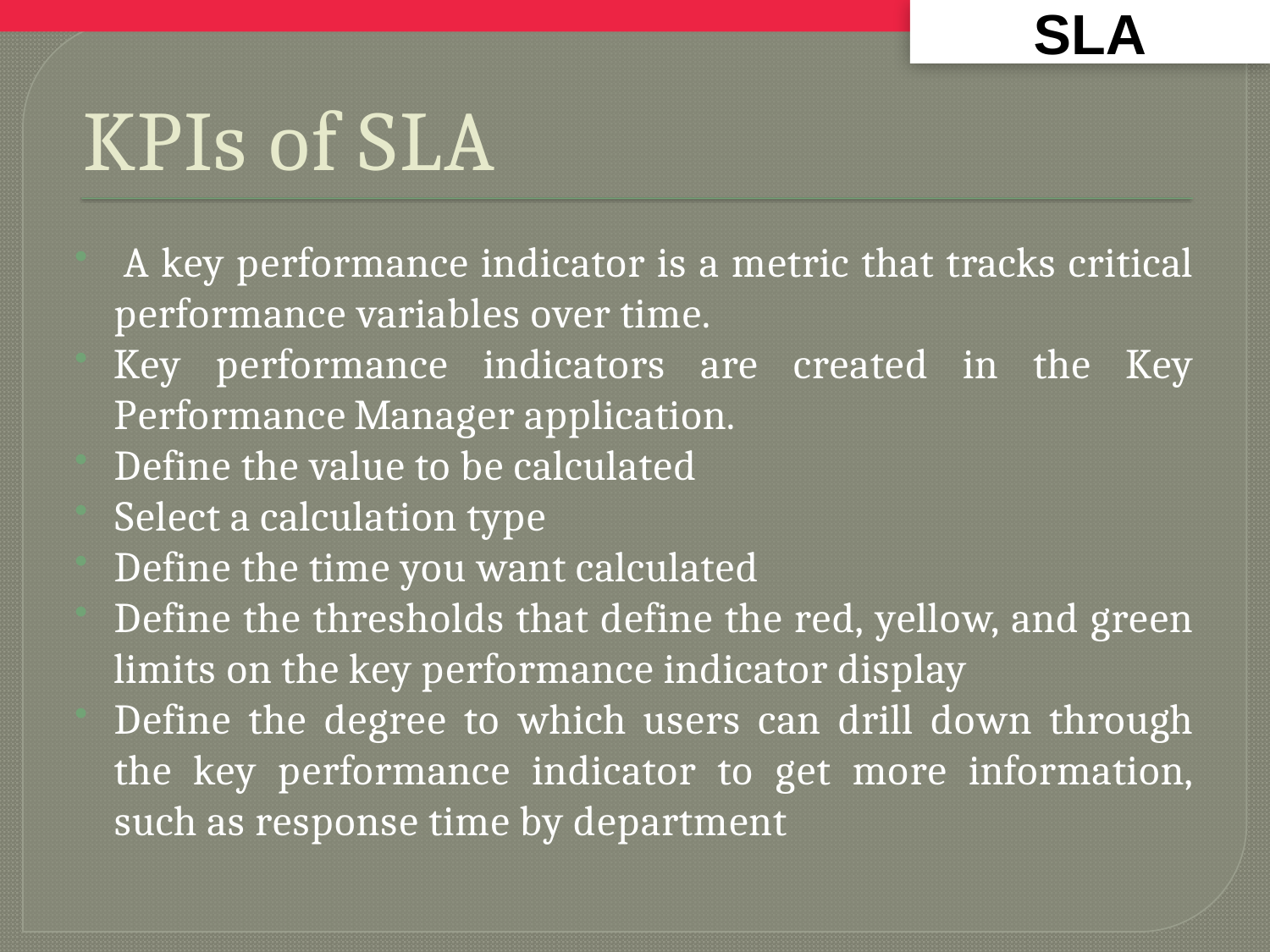

# KPIs of SLA
 A key performance indicator is a metric that tracks critical performance variables over time.
Key performance indicators are created in the Key Performance Manager application.
Define the value to be calculated
Select a calculation type
Define the time you want calculated
Define the thresholds that define the red, yellow, and green limits on the key performance indicator display
Define the degree to which users can drill down through the key performance indicator to get more information, such as response time by department